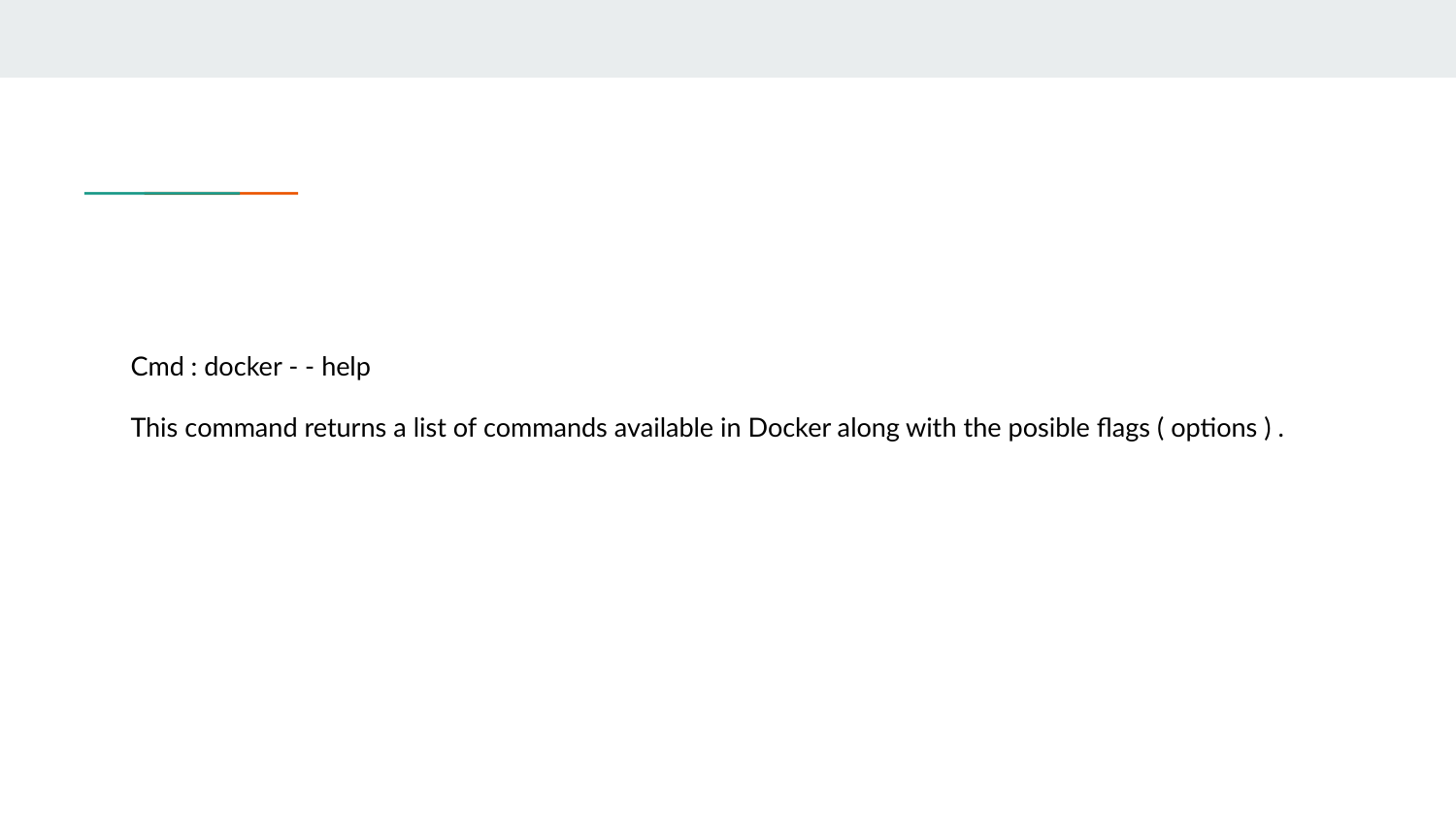

#
Cmd : docker - - help
This command returns a list of commands available in Docker along with the posible flags ( options ) .